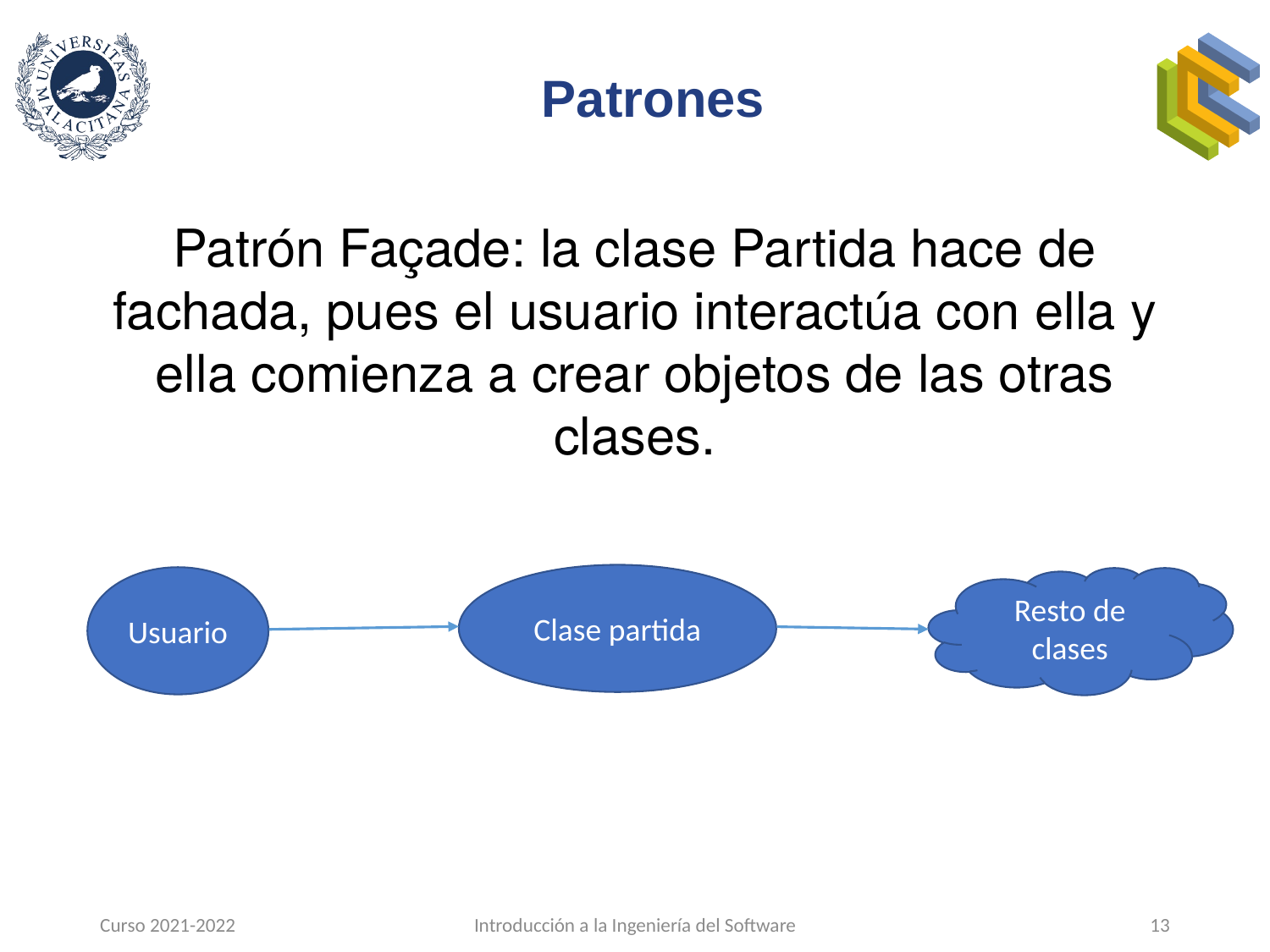

# Patrones
Patrón Façade: la clase Partida hace de fachada, pues el usuario interactúa con ella y ella comienza a crear objetos de las otras clases.

Clase partida
Usuario
Resto de clases
Curso 2021-2022
Introducción a la Ingeniería del Software
13